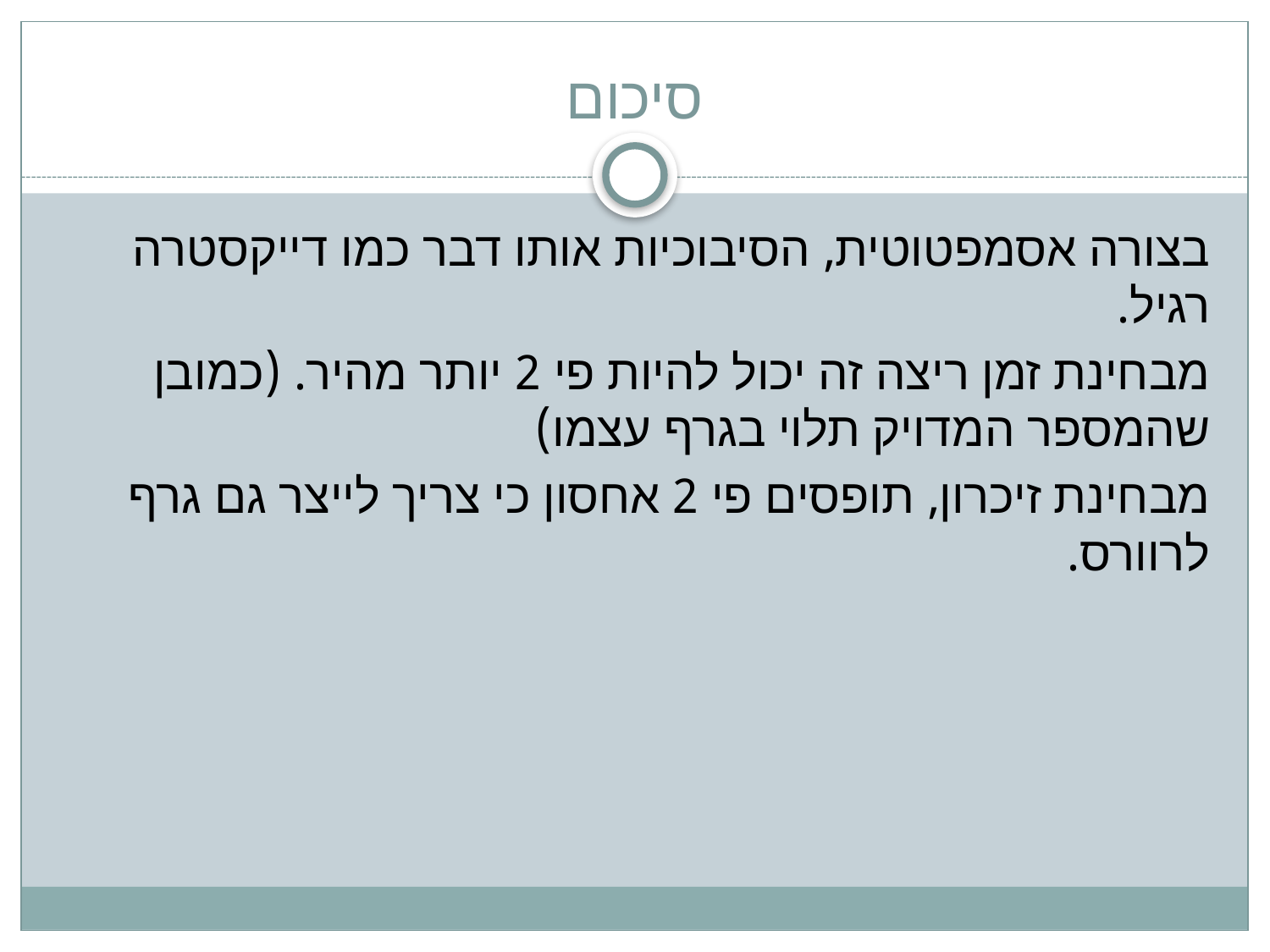

# סיכום
בצורה אסמפטוטית, הסיבוכיות אותו דבר כמו דייקסטרה רגיל.
מבחינת זמן ריצה זה יכול להיות פי 2 יותר מהיר. (כמובן שהמספר המדויק תלוי בגרף עצמו)
מבחינת זיכרון, תופסים פי 2 אחסון כי צריך לייצר גם גרף לרוורס.